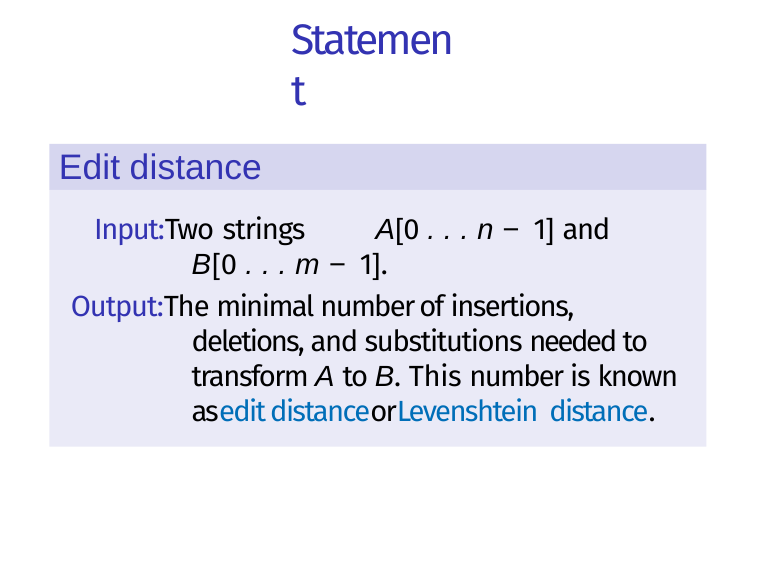

# Statement
Edit distance
Input:Two strings	A[0 . . . n − 1] and
B[0 . . . m − 1].
Output:The minimal number of insertions,  deletions, and substitutions needed to  transform A to B. This number is known  asedit distanceorLevenshtein distance.